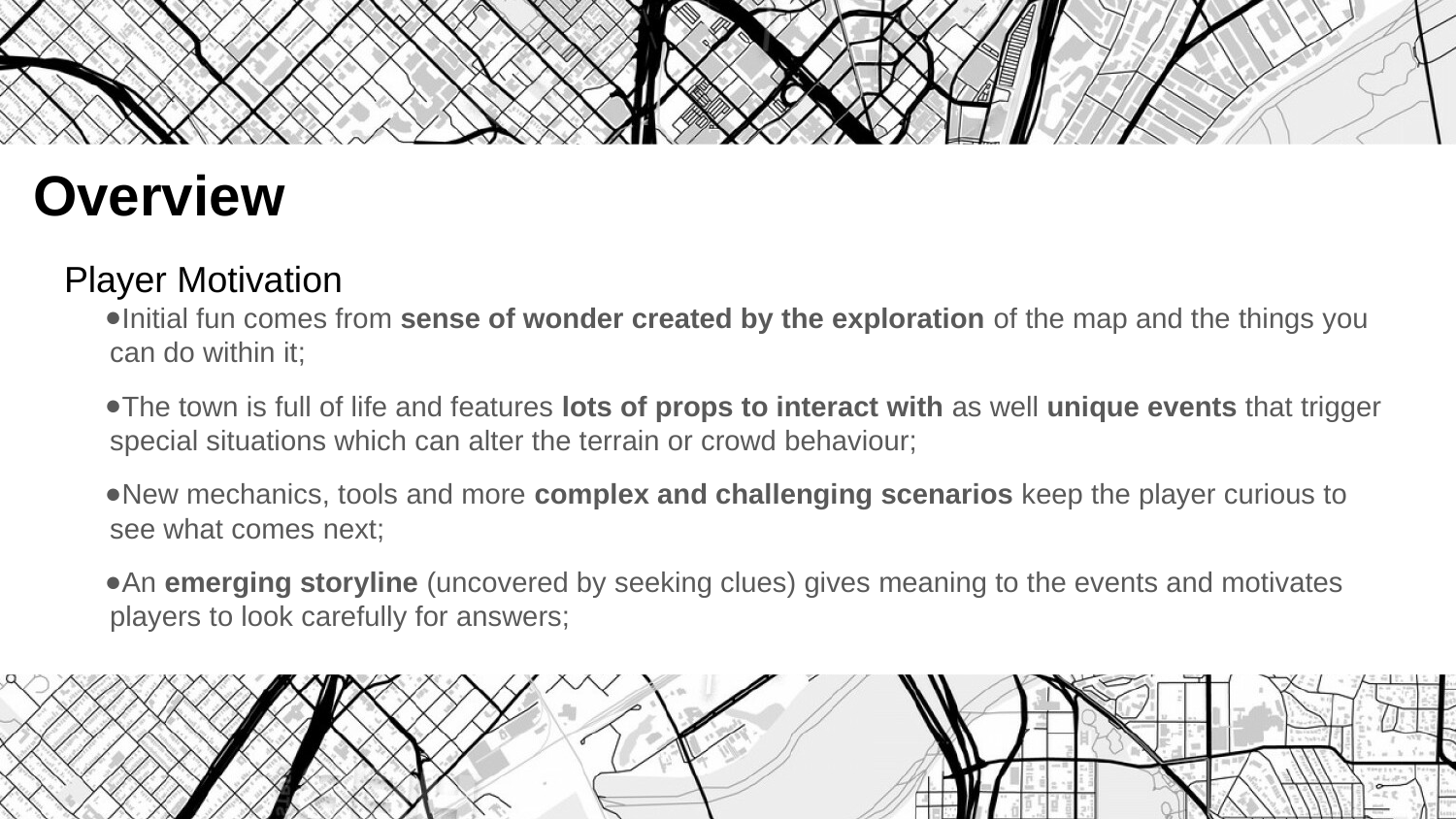

# Overview
Player Motivation
Initial fun comes from sense of wonder created by the exploration of the map and the things you can do within it;
The town is full of life and features lots of props to interact with as well unique events that trigger special situations which can alter the terrain or crowd behaviour;
New mechanics, tools and more complex and challenging scenarios keep the player curious to see what comes next;
An emerging storyline (uncovered by seeking clues) gives meaning to the events and motivates players to look carefully for answers;